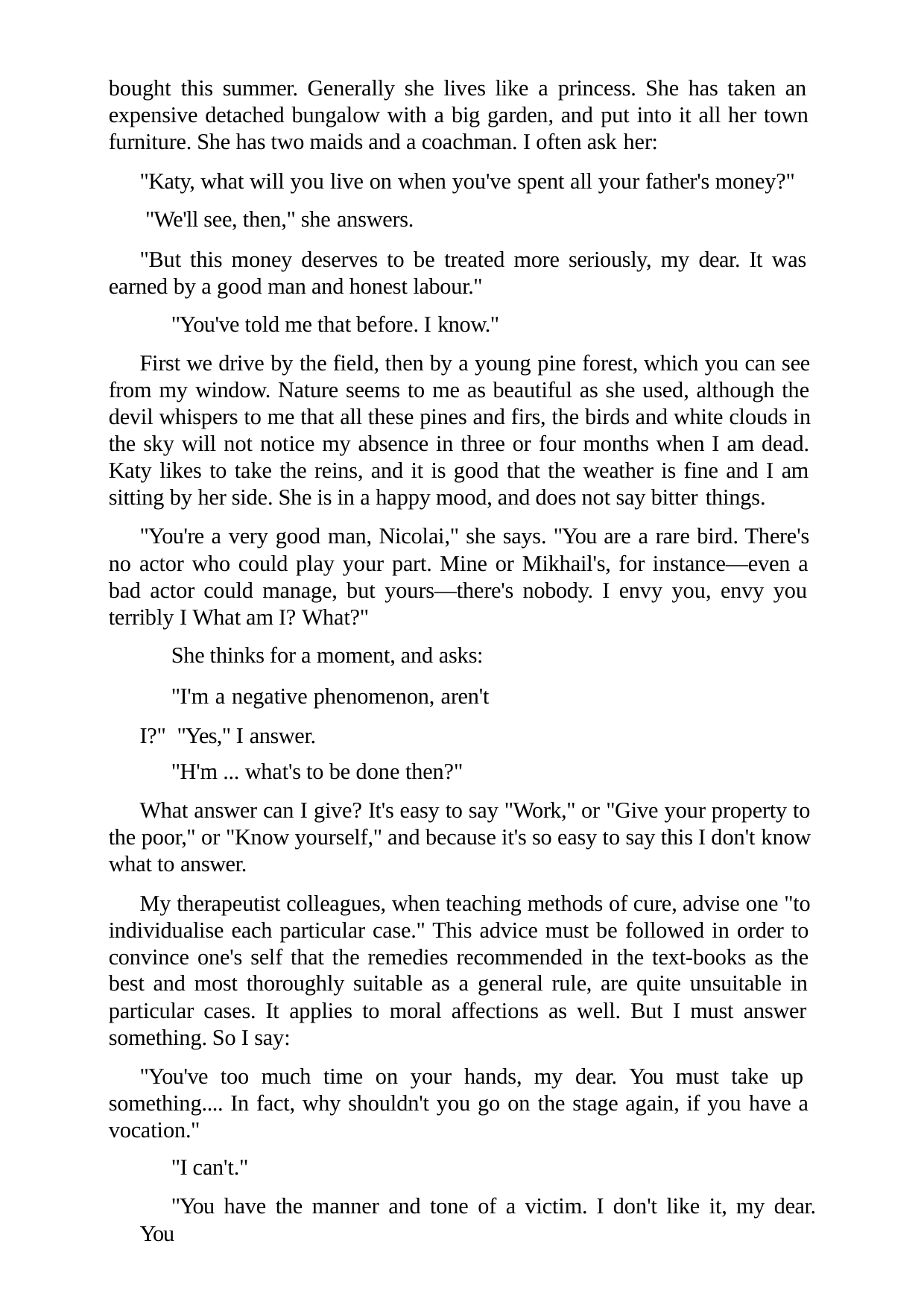

bought this summer. Generally she lives like a princess. She has taken an  expensive detached bungalow with a big garden, and put into it all her town  furniture. She has two maids and a coachman. I often ask her:
"Katy, what will you live on when you've spent all your father's money?"  "We'll see, then," she answers.
"But this money deserves to be treated more seriously, my dear. It was  earned by a good man and honest labour."
"You've told me that before. I know."
First we drive by the field, then by a young pine forest, which you can see  from my window. Nature seems to me as beautiful as she used, although the  devil whispers to me that all these pines and firs, the birds and white clouds in  the sky will not notice my absence in three or four months when I am dead.  Katy likes to take the reins, and it is good that the weather is fine and I am  sitting by her side. She is in a happy mood, and does not say bitter things.
"You're a very good man, Nicolai," she says. "You are a rare bird. There's  no actor who could play your part. Mine or Mikhail's, for instance—even a  bad actor could manage, but yours—there's nobody. I envy you, envy you  terribly I What am I? What?"
She thinks for a moment, and asks:
"I'm a negative phenomenon, aren't I?"  "Yes," I answer.
"H'm ... what's to be done then?"
What answer can I give? It's easy to say "Work," or "Give your property to  the poor," or "Know yourself," and because it's so easy to say this I don't know  what to answer.
My therapeutist colleagues, when teaching methods of cure, advise one "to  individualise each particular case." This advice must be followed in order to  convince one's self that the remedies recommended in the text-books as the  best and most thoroughly suitable as a general rule, are quite unsuitable in  particular cases. It applies to moral affections as well. But I must answer  something. So I say:
"You've too much time on your hands, my dear. You must take up  something.... In fact, why shouldn't you go on the stage again, if you have a  vocation."
"I can't."
"You have the manner and tone of a victim. I don't like it, my dear. You